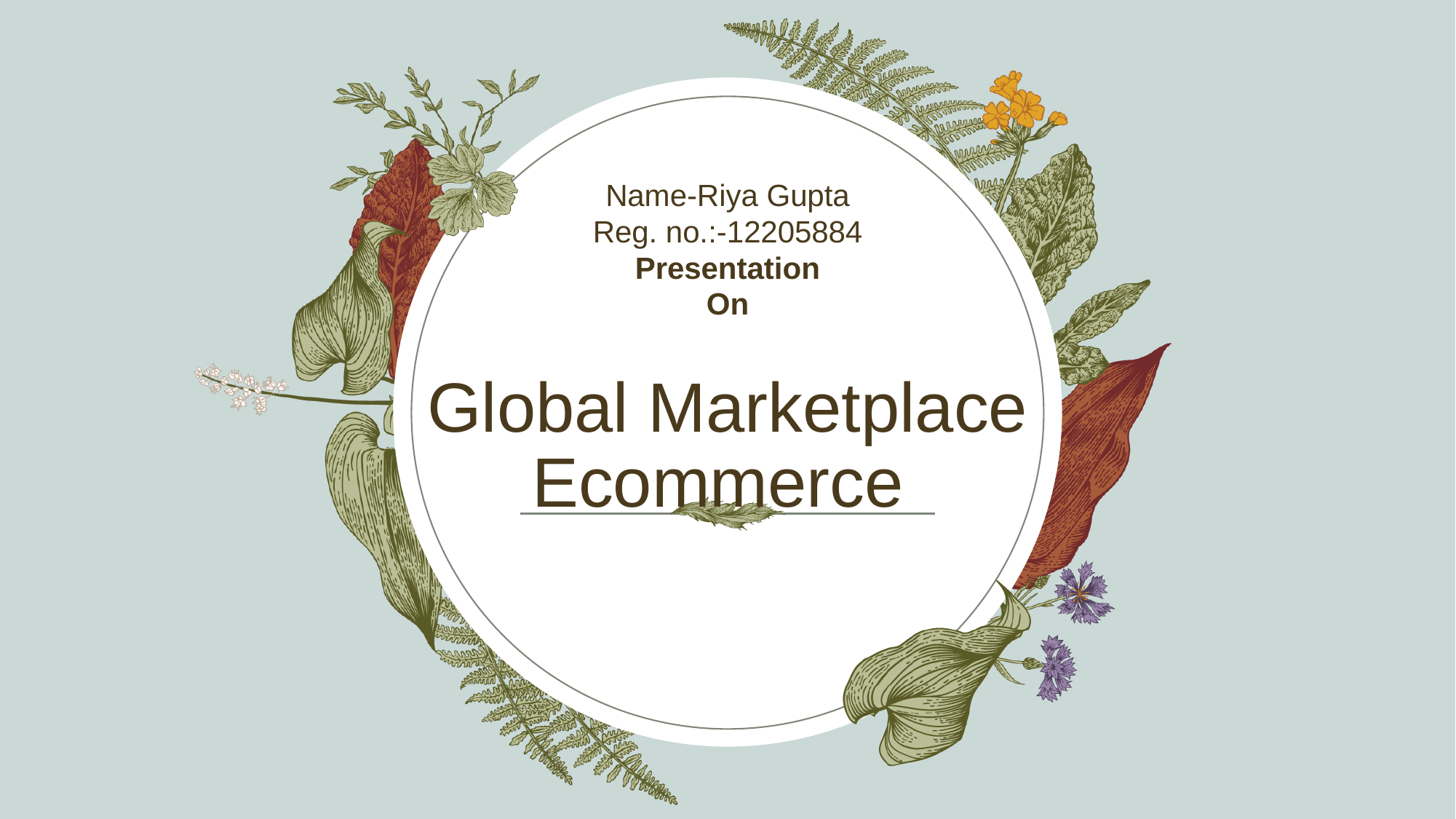

Name-Riya Gupta
Reg. no.:-12205884
Presentation
On

# Global Marketplace Ecommerce